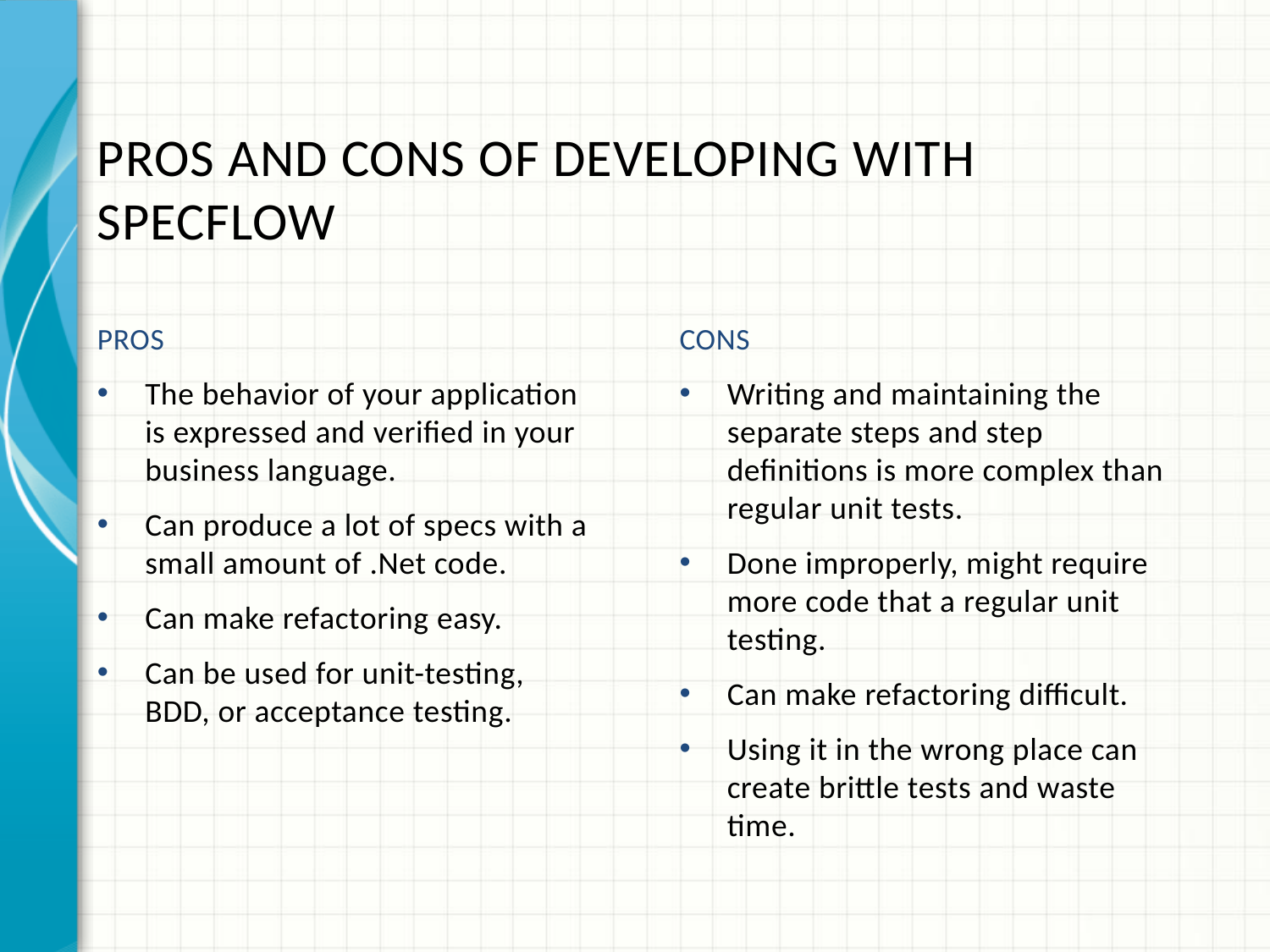

PROs and cons of developing with specflow
PROS
CONS
The behavior of your application is expressed and verified in your business language.
Can produce a lot of specs with a small amount of .Net code.
Can make refactoring easy.
Can be used for unit-testing, BDD, or acceptance testing.

Writing and maintaining the separate steps and step definitions is more complex than regular unit tests.
Done improperly, might require more code that a regular unit testing.
Can make refactoring difficult.
Using it in the wrong place can create brittle tests and waste time.